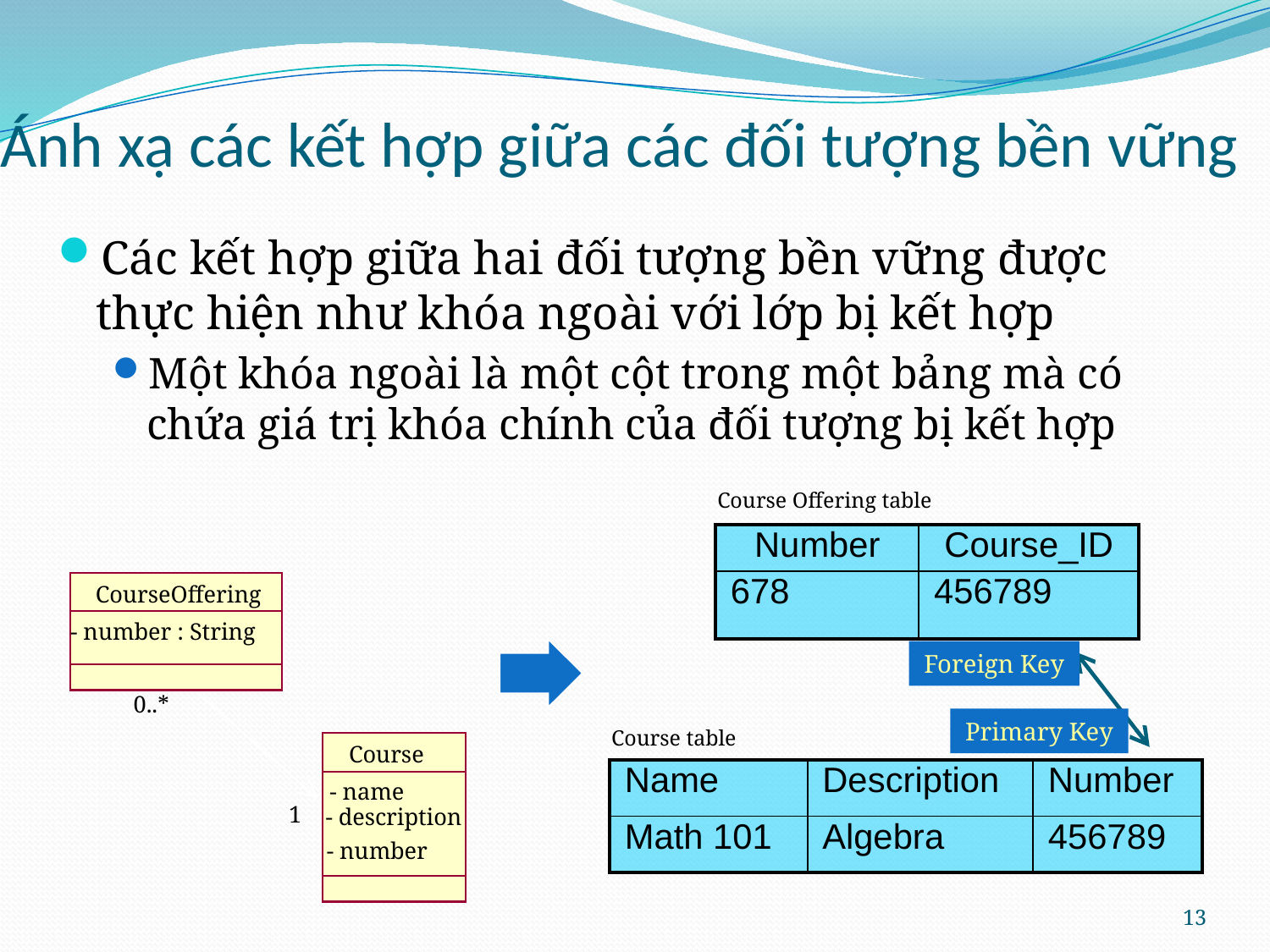

# Ánh xạ các kết hợp giữa các đối tượng bền vững
Các kết hợp giữa hai đối tượng bền vững được thực hiện như khóa ngoài với lớp bị kết hợp
Một khóa ngoài là một cột trong một bảng mà có chứa giá trị khóa chính của đối tượng bị kết hợp
Course Offering table
| Number | Course\_ID |
| --- | --- |
| 678 | 456789 |

CourseOffering

- number : String

Foreign Key

0..*

Primary Key
Course table

Course
| Name | Description | Number |
| --- | --- | --- |
| Math 101 | Algebra | 456789 |

- name
1
- description
- number

13